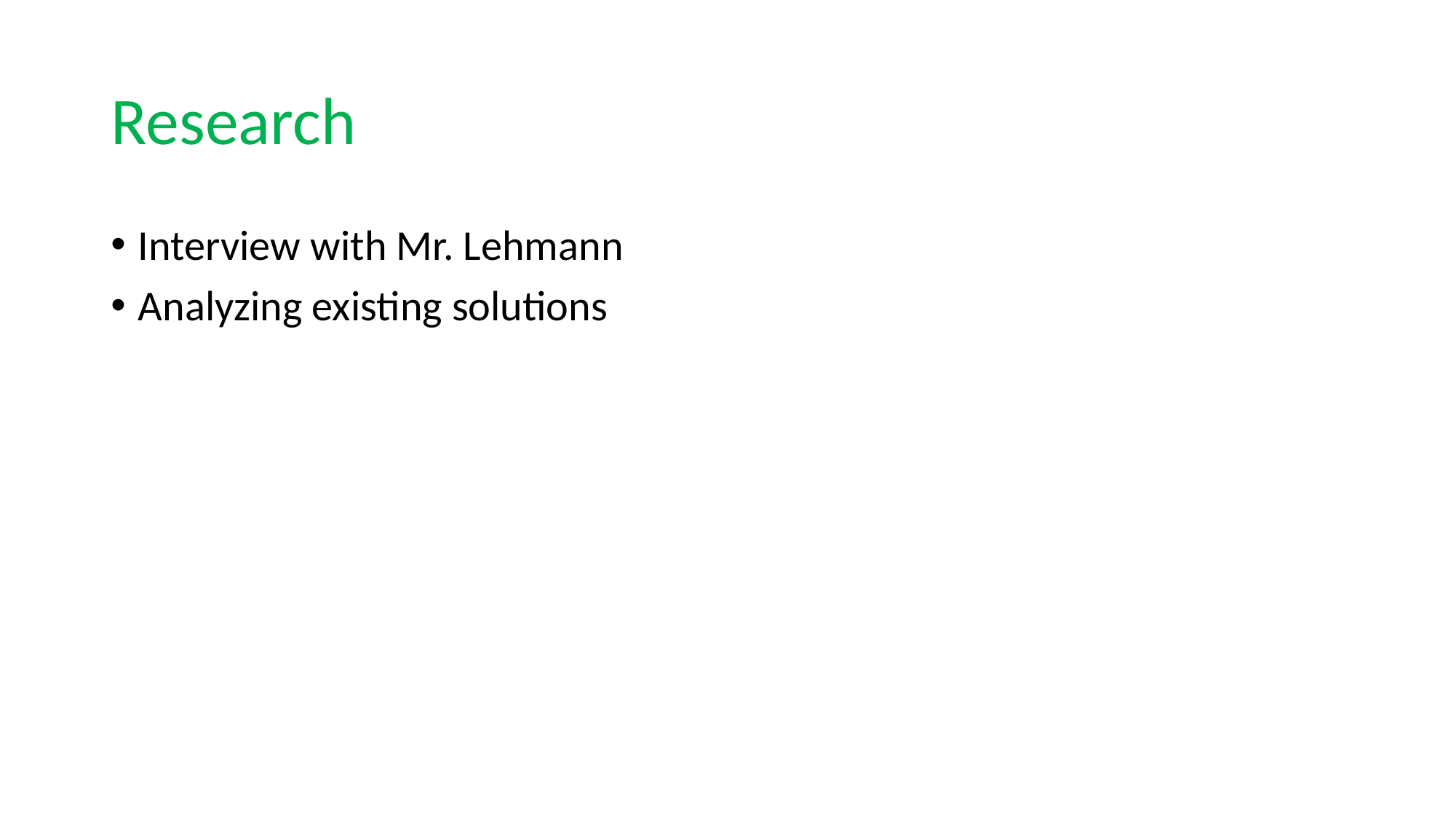

# Research
Interview with Mr. Lehmann
Analyzing existing solutions